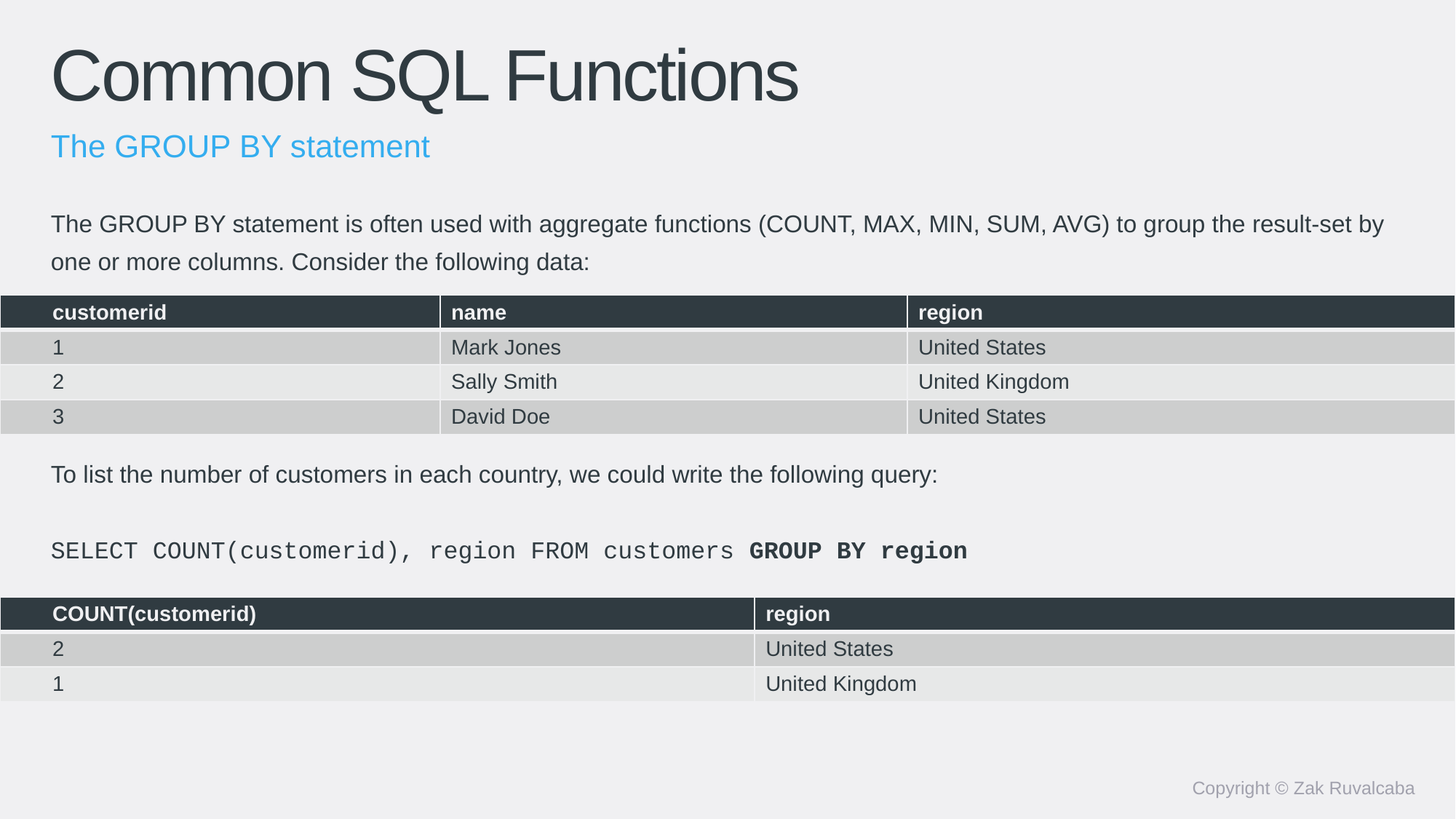

# Common SQL Functions
The GROUP BY statement
The GROUP BY statement is often used with aggregate functions (COUNT, MAX, MIN, SUM, AVG) to group the result-set by one or more columns. Consider the following data:

To list the number of customers in each country, we could write the following query:
SELECT COUNT(customerid), region FROM customers GROUP BY region

| customerid | name | region |
| --- | --- | --- |
| 1 | Mark Jones | United States |
| 2 | Sally Smith | United Kingdom |
| 3 | David Doe | United States |
| COUNT(customerid) | region |
| --- | --- |
| 2 | United States |
| 1 | United Kingdom |